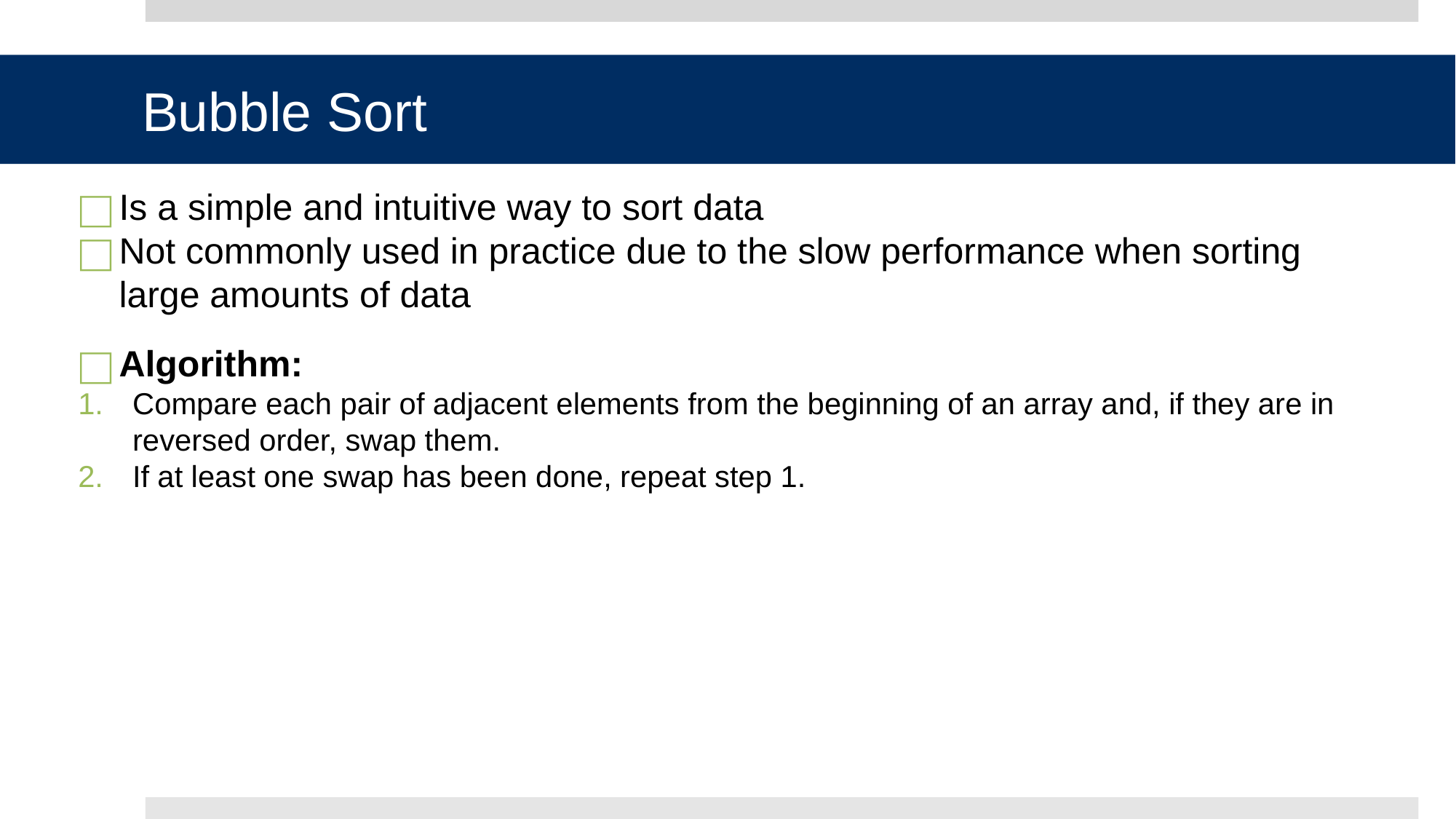

Bubble Sort
Is a simple and intuitive way to sort data
Not commonly used in practice due to the slow performance when sorting large amounts of data

Algorithm:
Compare each pair of adjacent elements from the beginning of an array and, if they are in reversed order, swap them.
If at least one swap has been done, repeat step 1.